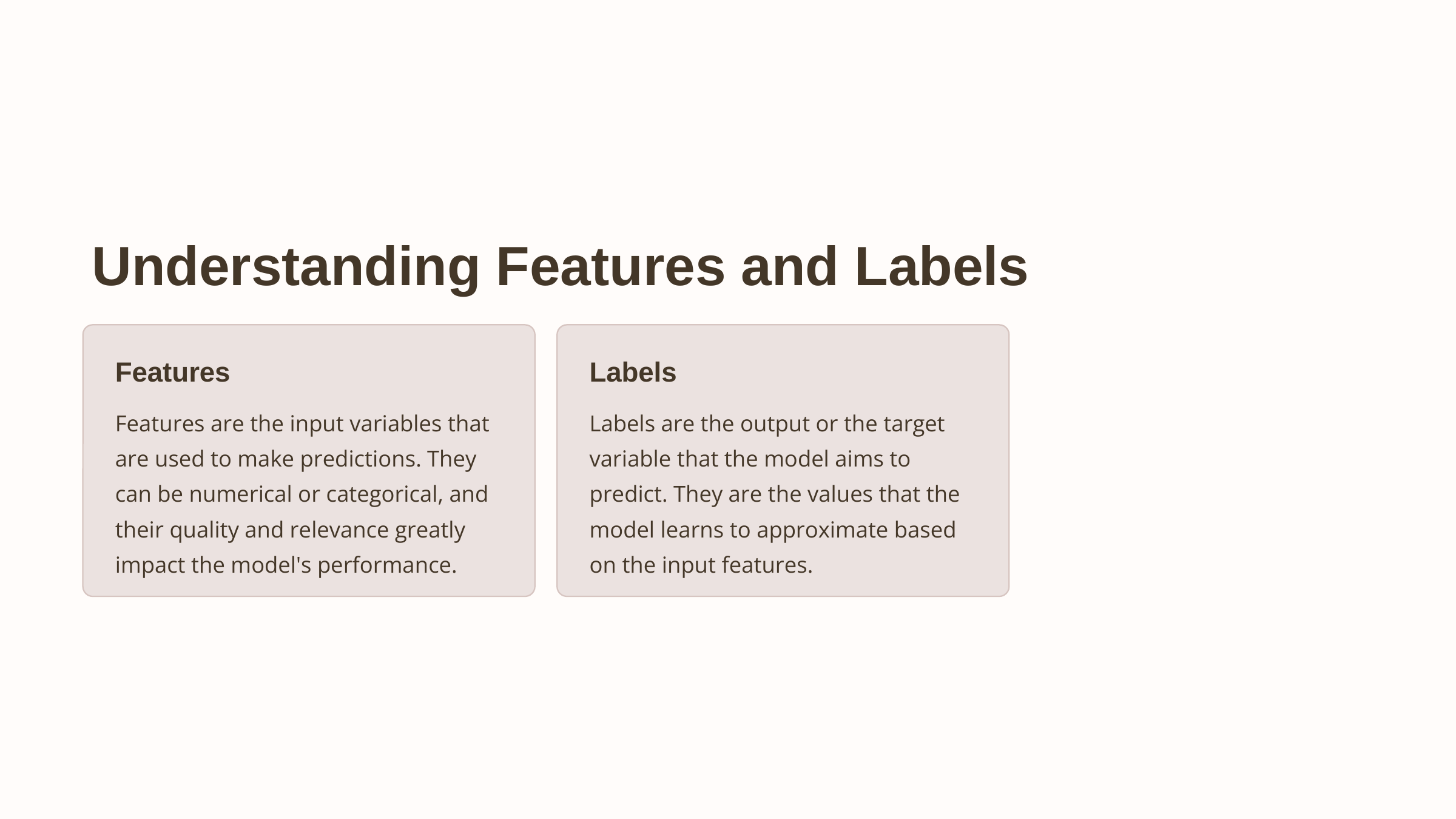

Understanding Features and Labels

Features
Labels
Features are the input variables that are used to make predictions. They can be numerical or categorical, and their quality and relevance greatly impact the model's performance.
Labels are the output or the target variable that the model aims to predict. They are the values that the model learns to approximate based on the input features.